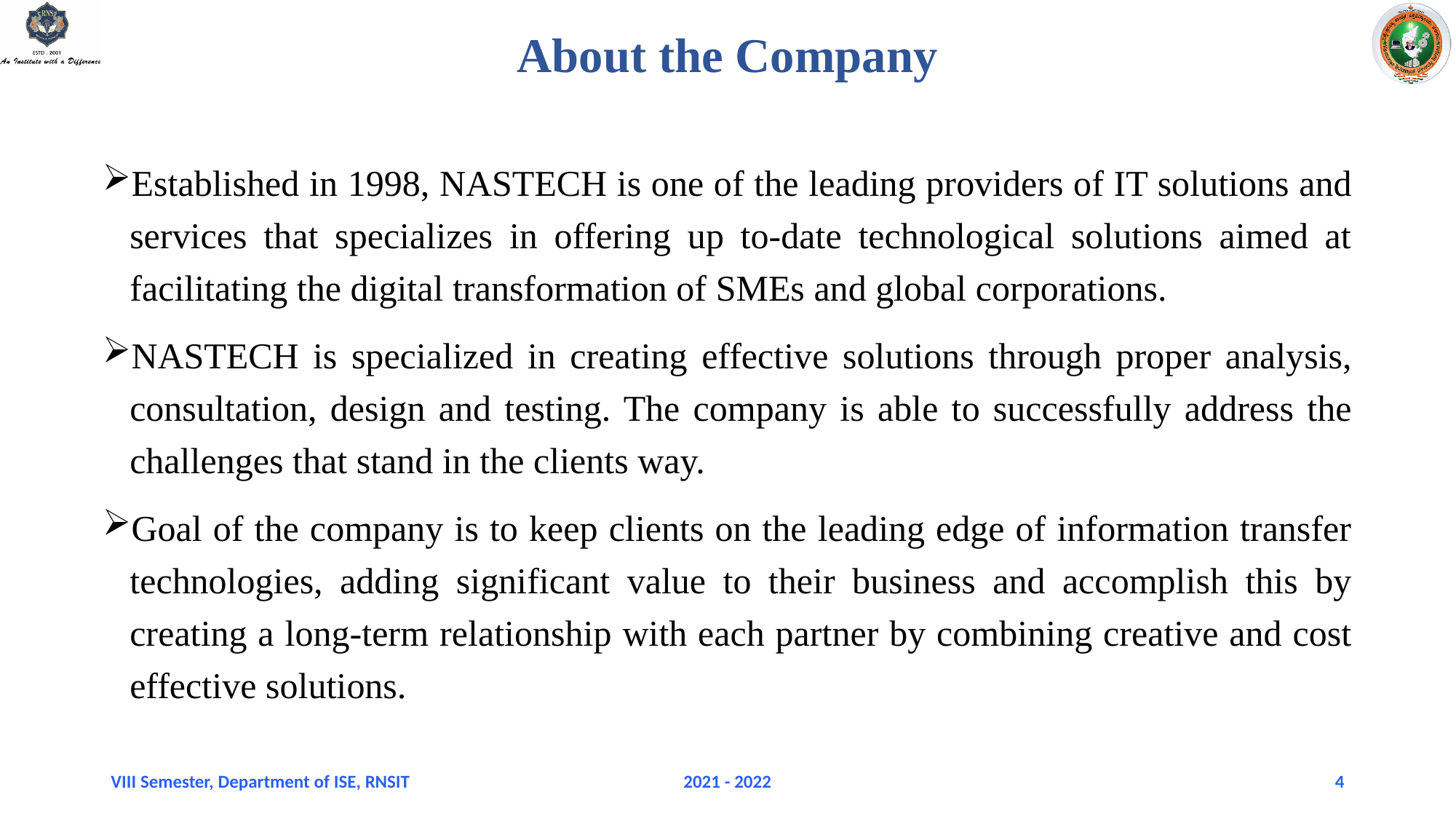

# About the Company
Established in 1998, NASTECH is one of the leading providers of IT solutions and services that specializes in offering up to-date technological solutions aimed at facilitating the digital transformation of SMEs and global corporations.
NASTECH is specialized in creating effective solutions through proper analysis, consultation, design and testing. The company is able to successfully address the challenges that stand in the clients way.
Goal of the company is to keep clients on the leading edge of information transfer technologies, adding significant value to their business and accomplish this by creating a long-term relationship with each partner by combining creative and cost effective solutions.
VIII Semester, Department of ISE, RNSIT
2021 - 2022
4